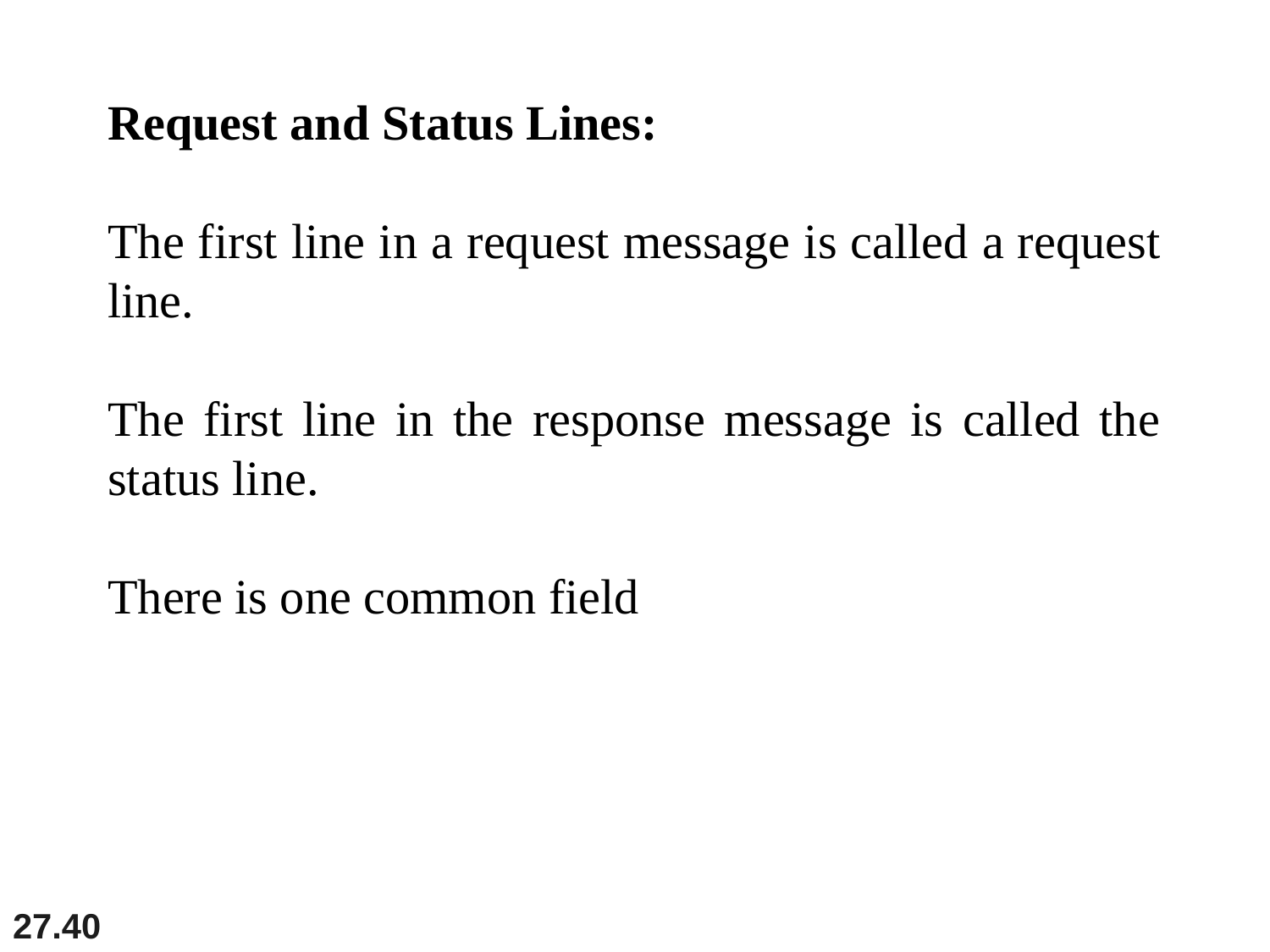

Request and Status Lines:

The first line in a request message is called a request line.

The first line in the response message is called the status line.

There is one common field
27.40